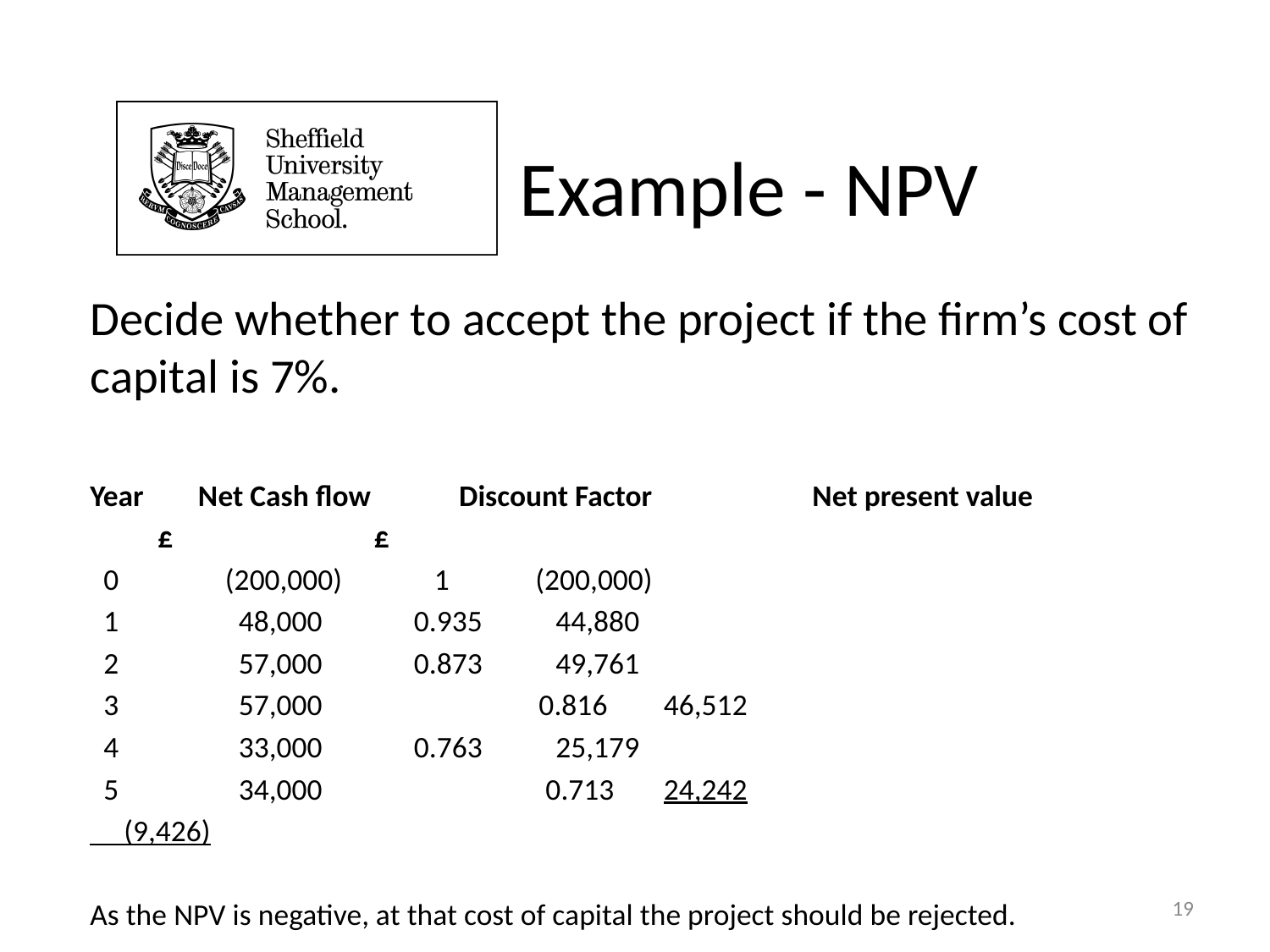

# Example - NPV
Decide whether to accept the project if the firm’s cost of capital is 7%.

Year	Net Cash flow             Discount Factor	           Net present value
	          £				                          £
  0	    (200,000)		   1     		  (200,000)
  1	      48,000		0.935		     44,880
  2	      57,000		0.873		     49,761
  3	      57,000                                0.816		     46,512
  4	      33,000		0.763		     25,179
  5	      34,000                                 0.713		     24,242
						     (9,426)

As the NPV is negative, at that cost of capital the project should be rejected.

19